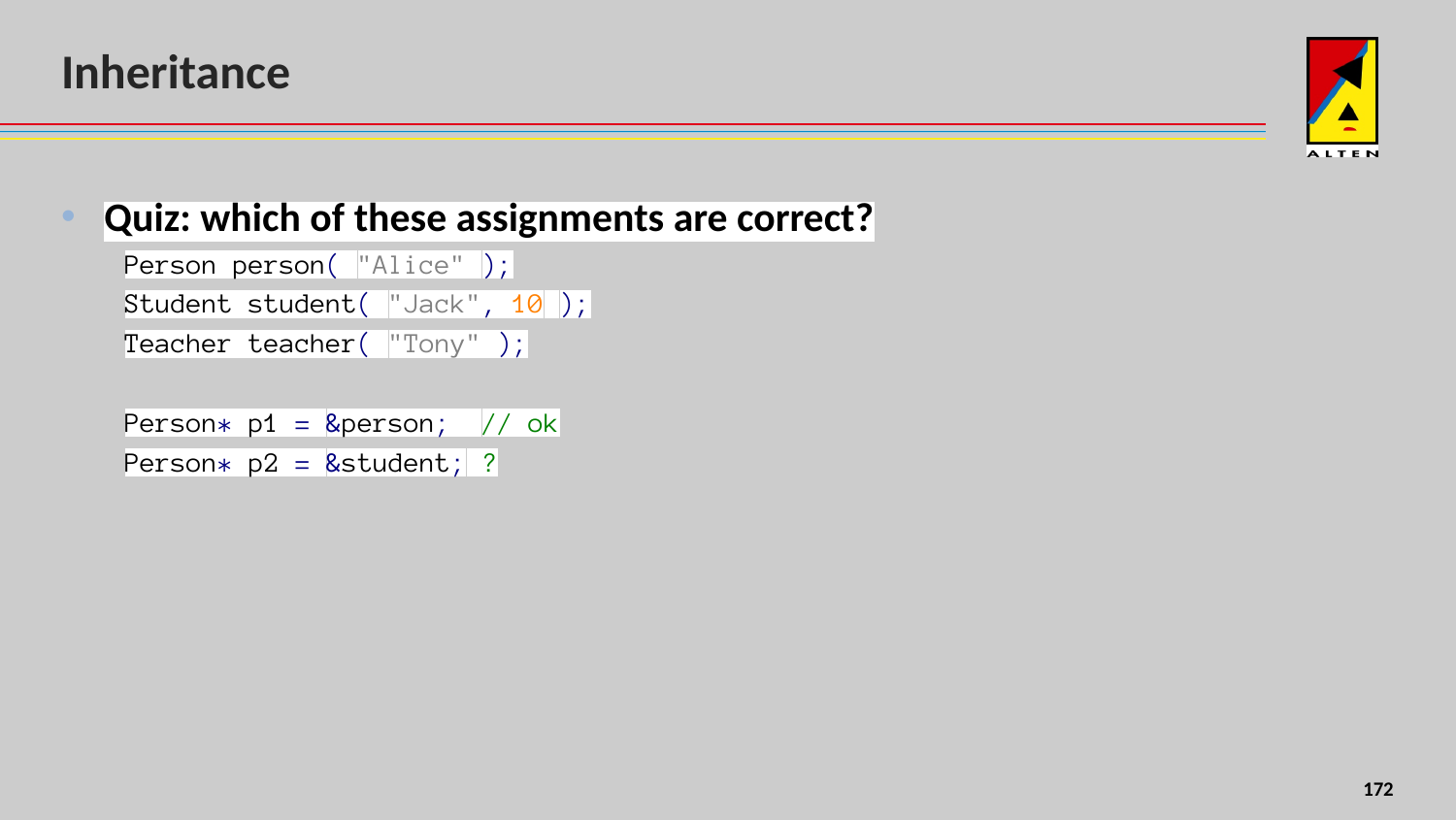

# Inheritance
Quiz: which of these assignments are correct?
Person person( "Alice" );
Student student( "Jack", 10 );
Teacher teacher( "Tony" );

Person* p1 = &person;  // ok
Person* p2 = &student; ?

172